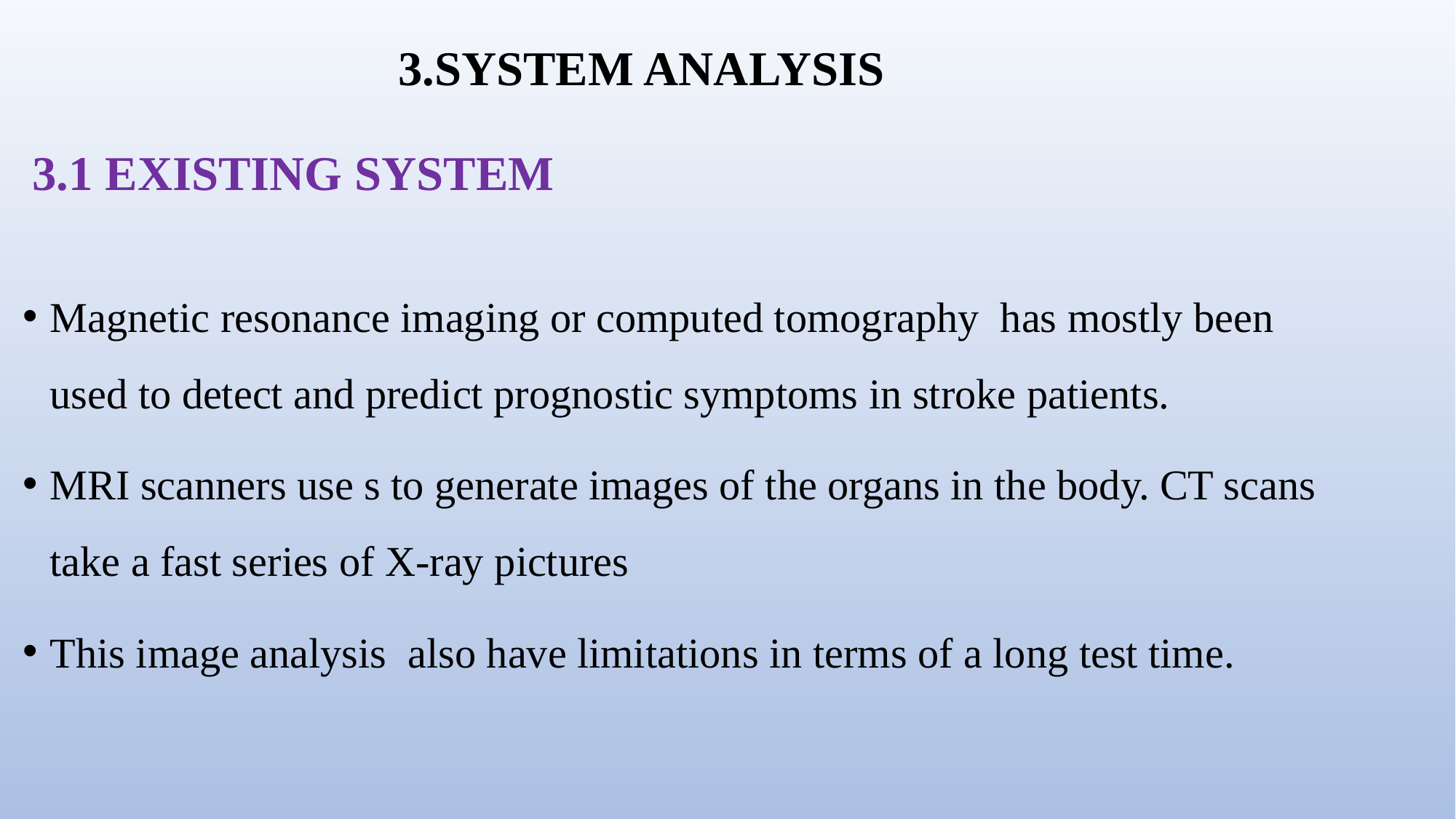

3.SYSTEM ANALYSIS
# 3.1 EXISTING SYSTEM

Magnetic resonance imaging or computed tomography  has mostly been used to detect and predict prognostic symptoms in stroke patients.
MRI scanners use s to generate images of the organs in the body. CT scans take a fast series of X-ray pictures
This image analysis  also have limitations in terms of a long test time.